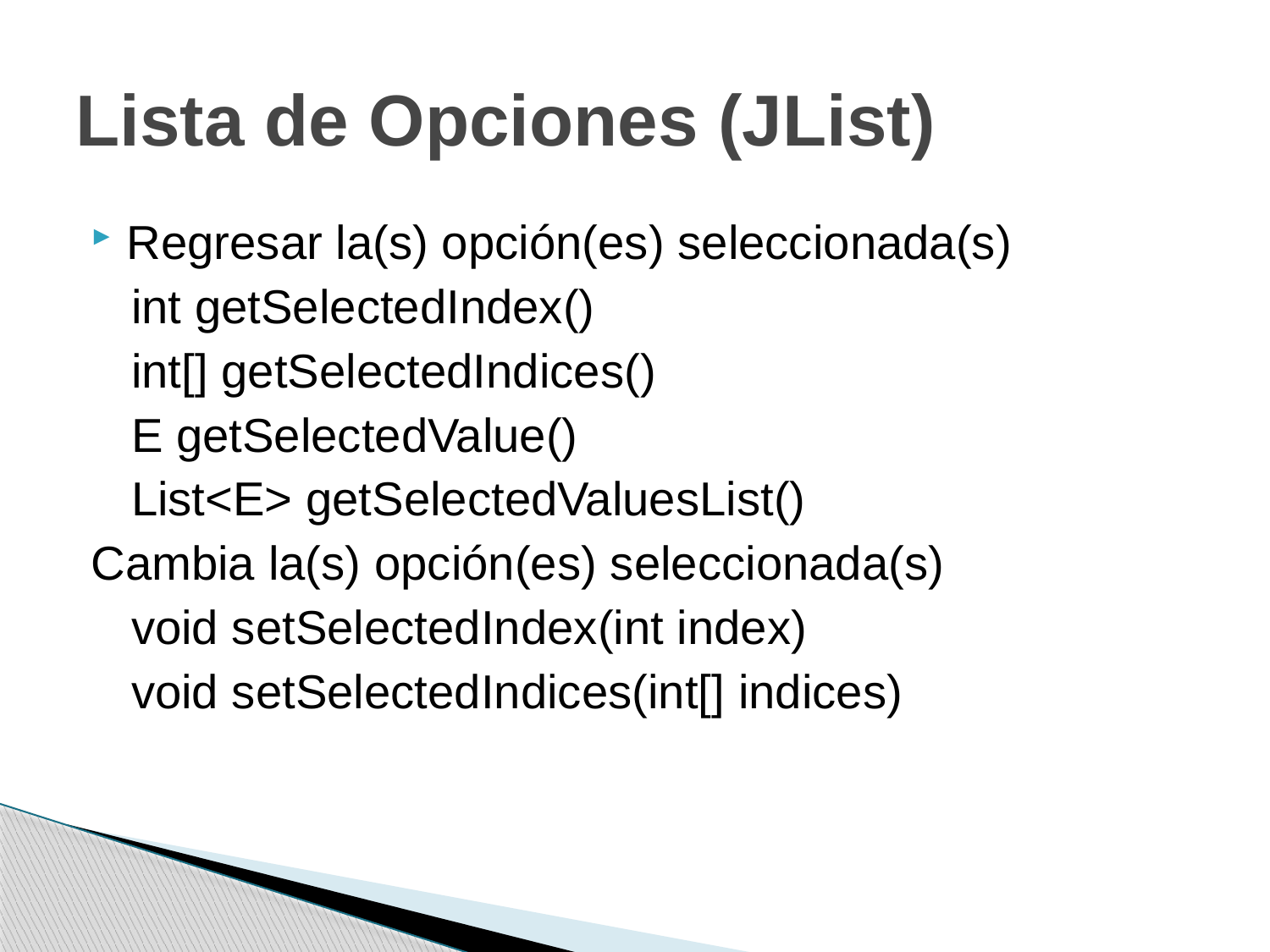

# Lista de Opciones (JList)
Regresar la(s) opción(es) seleccionada(s)
   int getSelectedIndex()
   int[] getSelectedIndices()
   E getSelectedValue()
   List<E> getSelectedValuesList()
Cambia la(s) opción(es) seleccionada(s)
   void setSelectedIndex(int index)
   void setSelectedIndices(int[] indices)